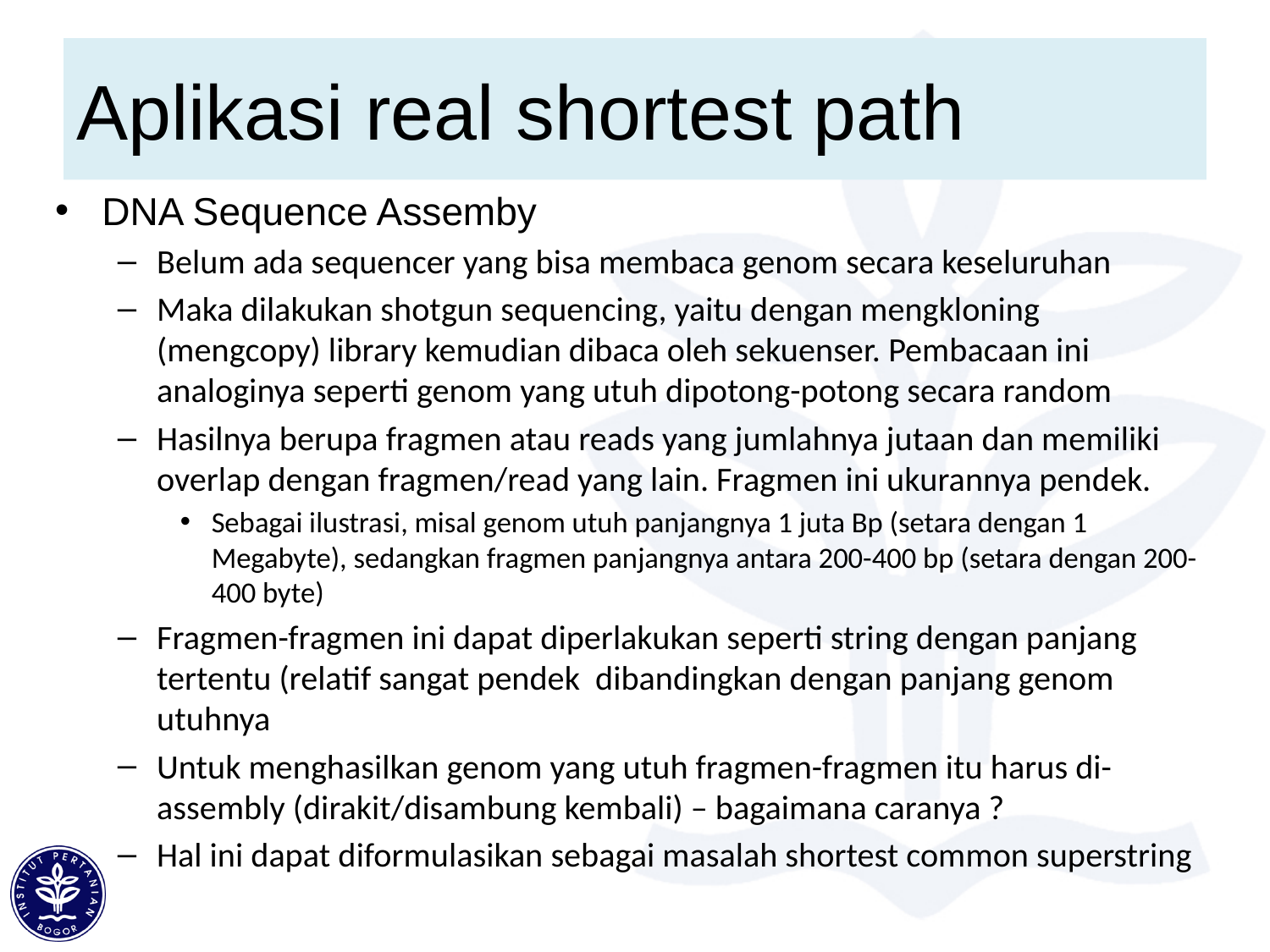

# Aplikasi real shortest path
DNA Sequence Assemby
Belum ada sequencer yang bisa membaca genom secara keseluruhan
Maka dilakukan shotgun sequencing, yaitu dengan mengkloning (mengcopy) library kemudian dibaca oleh sekuenser. Pembacaan ini analoginya seperti genom yang utuh dipotong-potong secara random
Hasilnya berupa fragmen atau reads yang jumlahnya jutaan dan memiliki overlap dengan fragmen/read yang lain. Fragmen ini ukurannya pendek.
Sebagai ilustrasi, misal genom utuh panjangnya 1 juta Bp (setara dengan 1 Megabyte), sedangkan fragmen panjangnya antara 200-400 bp (setara dengan 200-400 byte)
Fragmen-fragmen ini dapat diperlakukan seperti string dengan panjang tertentu (relatif sangat pendek  dibandingkan dengan panjang genom utuhnya
Untuk menghasilkan genom yang utuh fragmen-fragmen itu harus di-assembly (dirakit/disambung kembali) – bagaimana caranya ?
Hal ini dapat diformulasikan sebagai masalah shortest common superstring